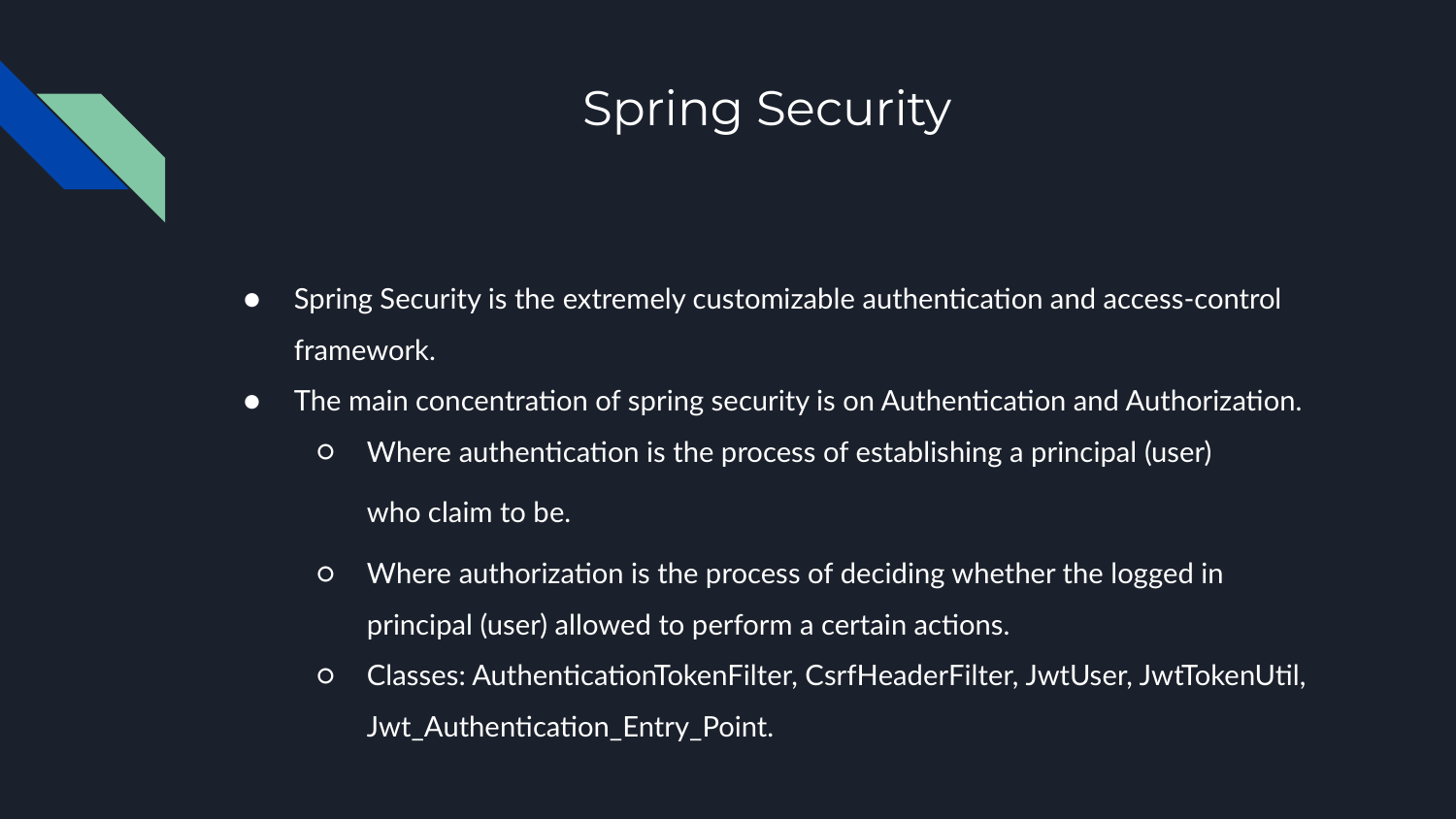

# Spring Security
Spring Security is the extremely customizable authentication and access-control framework.
The main concentration of spring security is on Authentication and Authorization.
Where authentication is the process of establishing a principal (user)
who claim to be.
Where authorization is the process of deciding whether the logged in principal (user) allowed to perform a certain actions.
Classes: AuthenticationTokenFilter, CsrfHeaderFilter, JwtUser, JwtTokenUtil, Jwt_Authentication_Entry_Point.